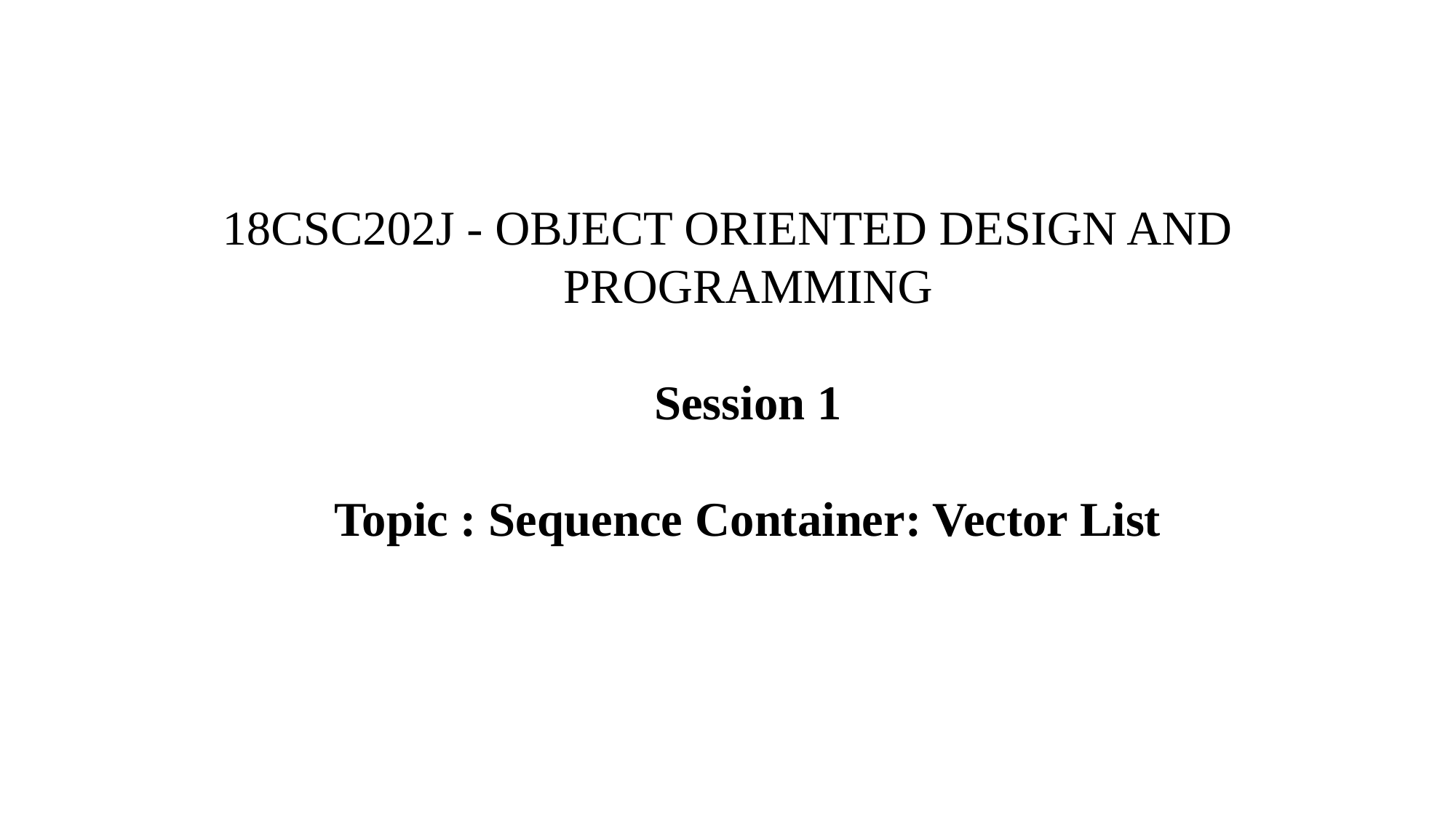

18CSC202J - OBJECT ORIENTED DESIGN AND PROGRAMMING
Session 1
Topic : Sequence Container: Vector List